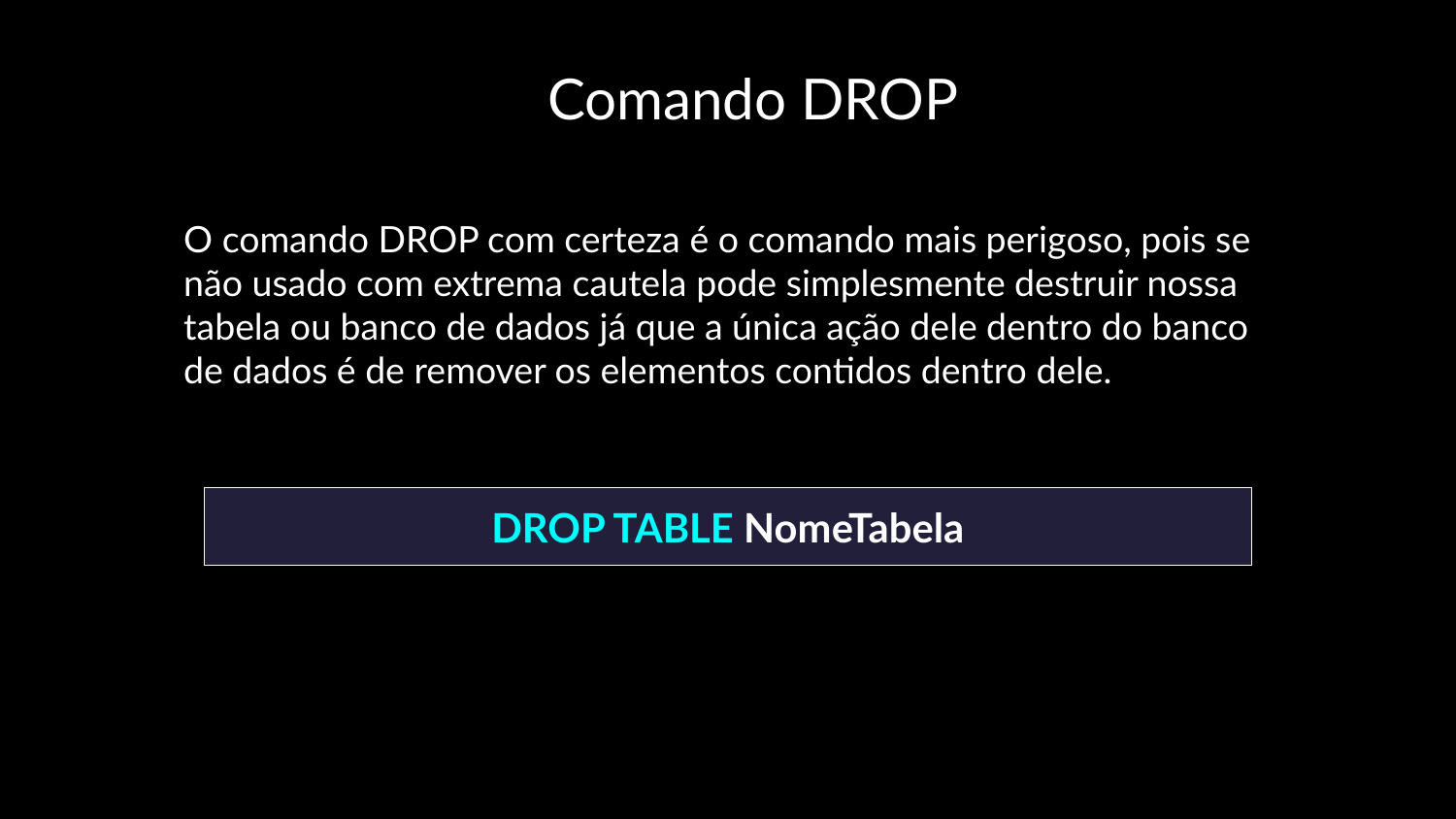

Comando DROP
O comando DROP com certeza é o comando mais perigoso, pois se não usado com extrema cautela pode simplesmente destruir nossa tabela ou banco de dados já que a única ação dele dentro do banco de dados é de remover os elementos contidos dentro dele.
DROP TABLE NomeTabela